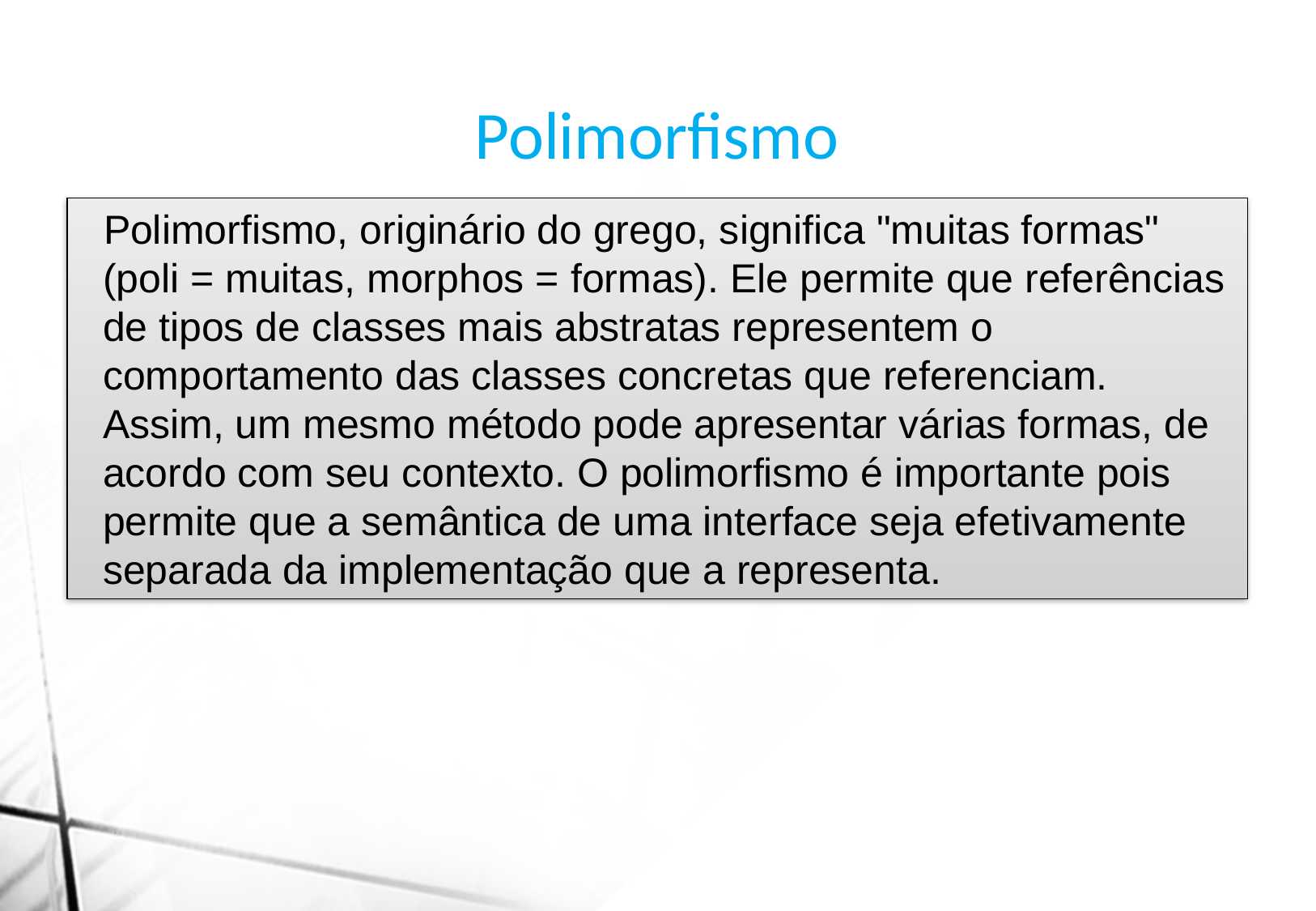

Polimorfismo
Polimorfismo, originário do grego, significa "muitas formas" (poli = muitas, morphos = formas). Ele permite que referências de tipos de classes mais abstratas representem o comportamento das classes concretas que referenciam. Assim, um mesmo método pode apresentar várias formas, de acordo com seu contexto. O polimorfismo é importante pois permite que a semântica de uma interface seja efetivamente separada da implementação que a representa.